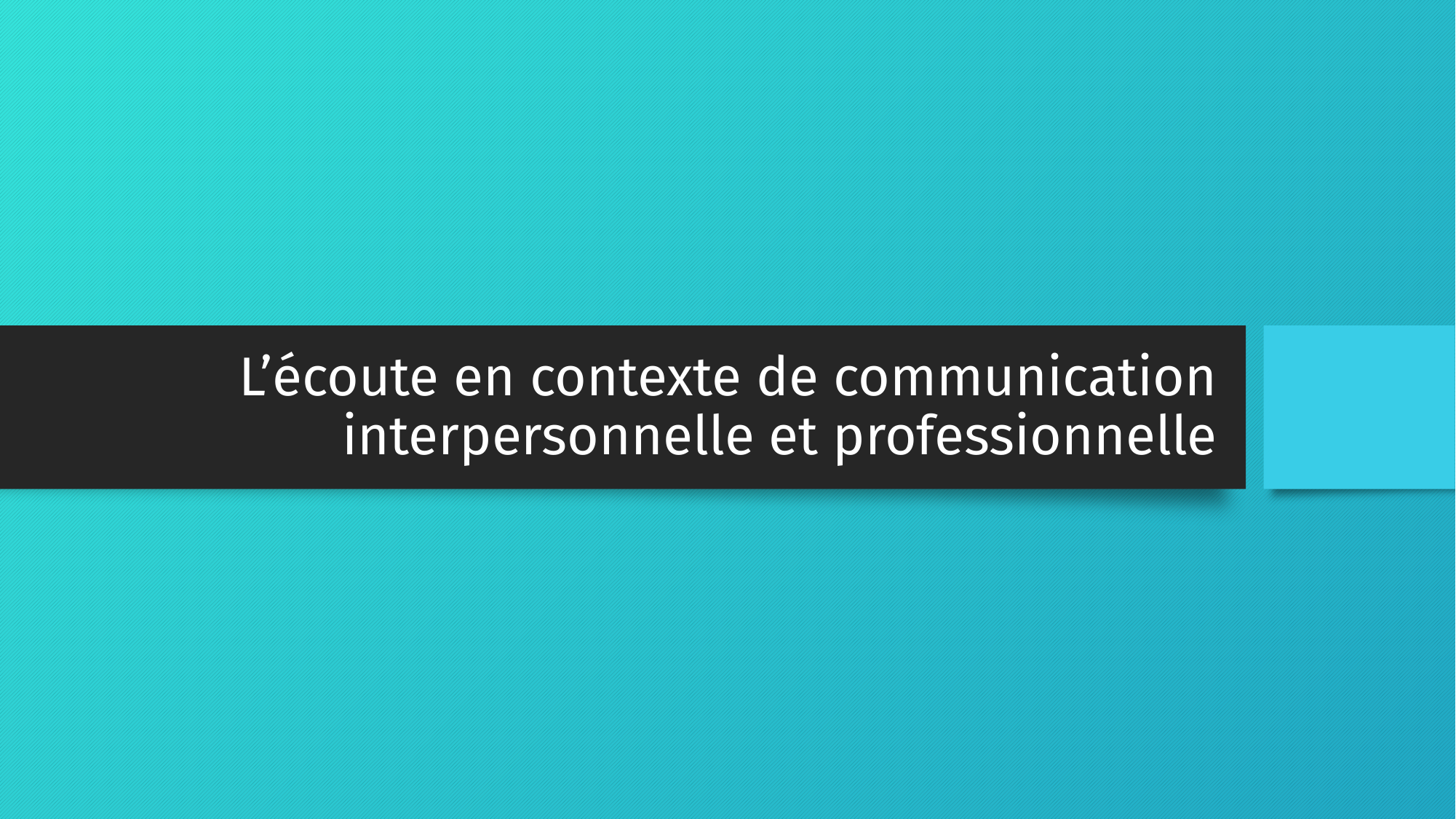

# L’écoute en contexte de communication interpersonnelle et professionnelle